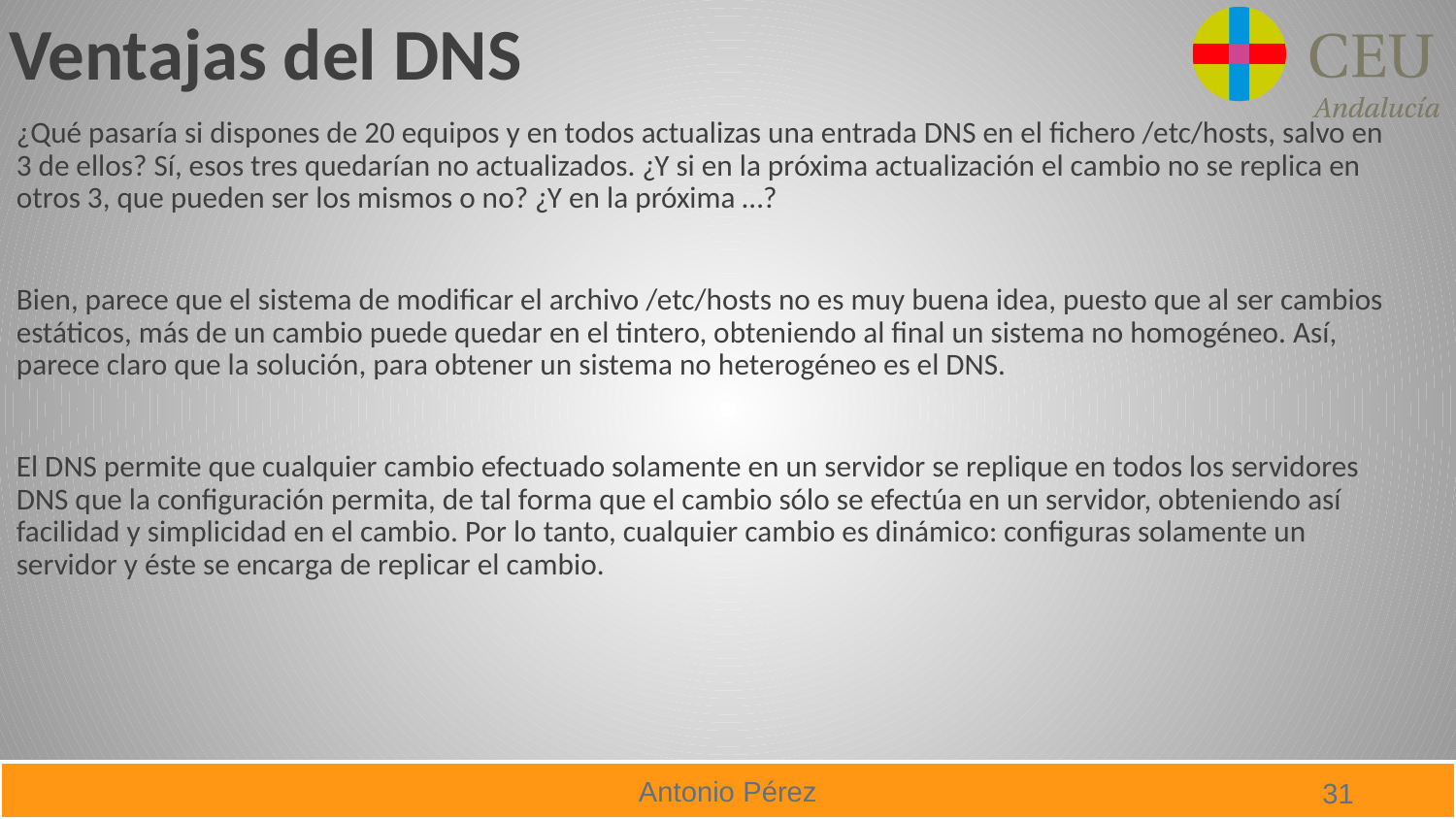

# Ventajas del DNS
¿Qué pasaría si dispones de 20 equipos y en todos actualizas una entrada DNS en el fichero /etc/hosts, salvo en 3 de ellos? Sí, esos tres quedarían no actualizados. ¿Y si en la próxima actualización el cambio no se replica en otros 3, que pueden ser los mismos o no? ¿Y en la próxima …?

Bien, parece que el sistema de modificar el archivo /etc/hosts no es muy buena idea, puesto que al ser cambios estáticos, más de un cambio puede quedar en el tintero, obteniendo al final un sistema no homogéneo. Así, parece claro que la solución, para obtener un sistema no heterogéneo es el DNS.

El DNS permite que cualquier cambio efectuado solamente en un servidor se replique en todos los servidores DNS que la configuración permita, de tal forma que el cambio sólo se efectúa en un servidor, obteniendo así facilidad y simplicidad en el cambio. Por lo tanto, cualquier cambio es dinámico: configuras solamente un servidor y éste se encarga de replicar el cambio.